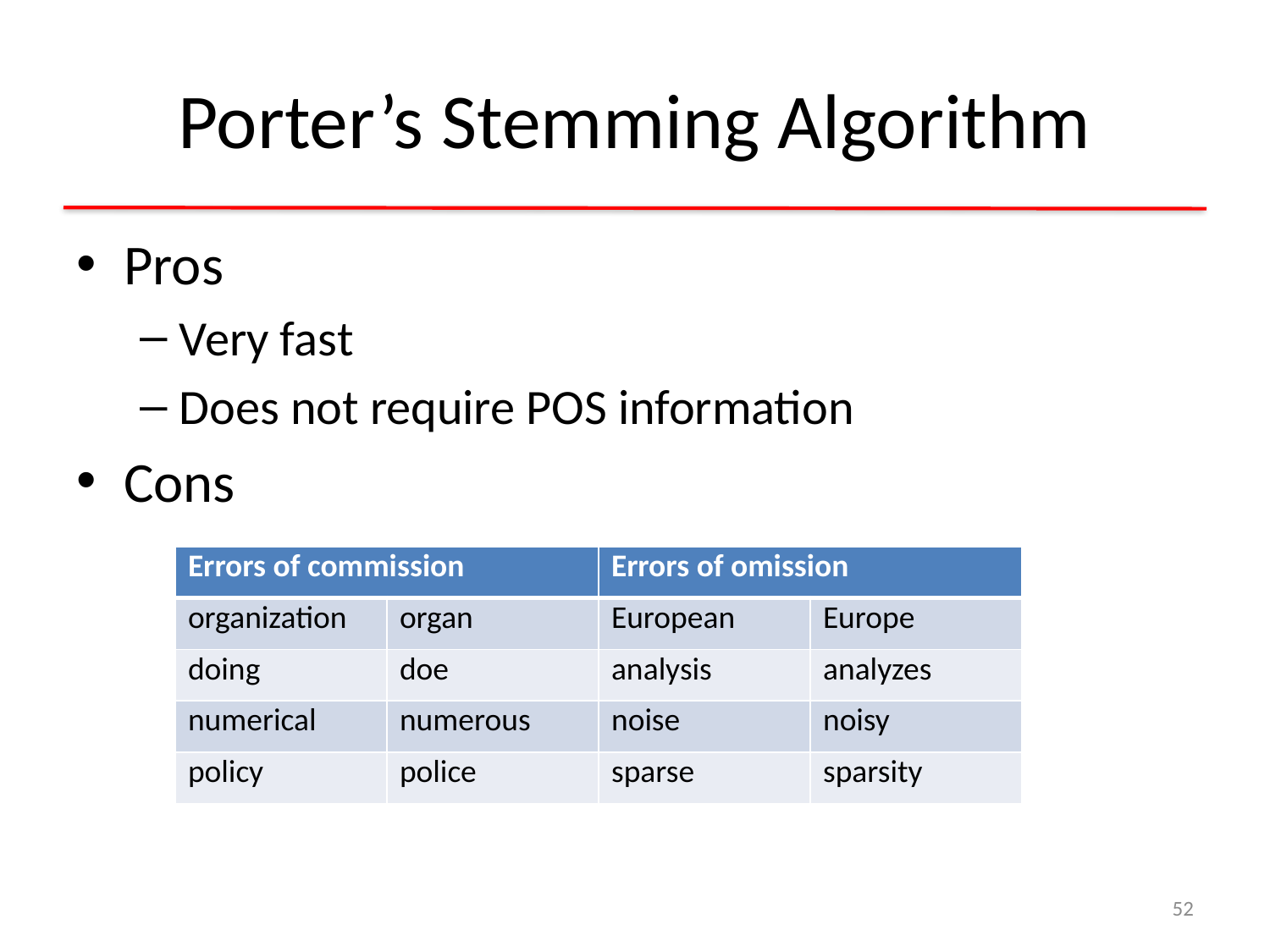

# Porter’s Stemming Algorithm
Pros
Very fast
Does not require POS information
Cons
| Errors of commission |  | Errors of omission |  |
| --- | --- | --- | --- |
| organization | organ | European | Europe |
| doing | doe | analysis | analyzes |
| numerical | numerous | noise | noisy |
| policy | police | sparse | sparsity |
52